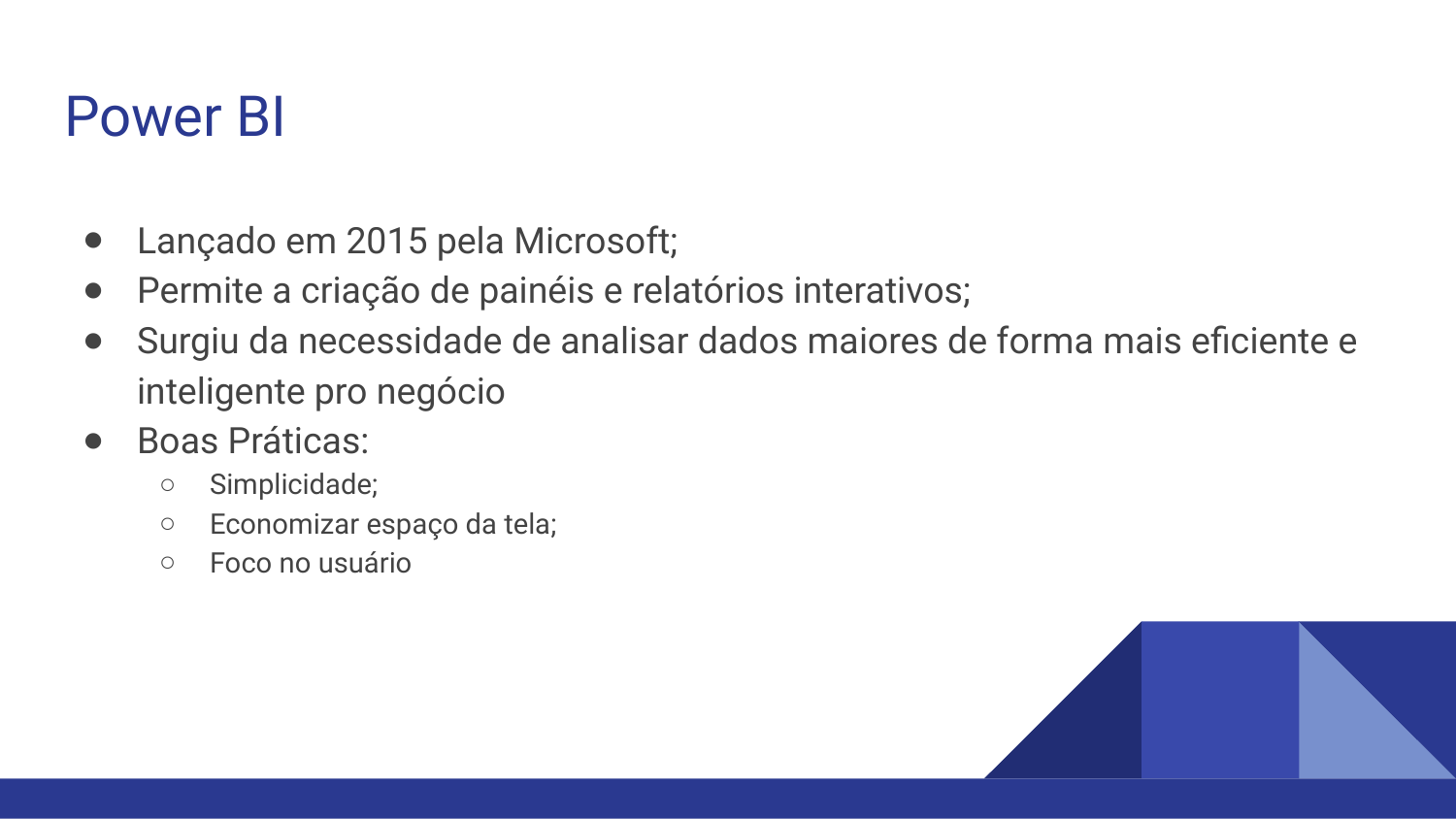

# Power BI
Lançado em 2015 pela Microsoft;
Permite a criação de painéis e relatórios interativos;
Surgiu da necessidade de analisar dados maiores de forma mais eficiente e inteligente pro negócio
Boas Práticas:
Simplicidade;
Economizar espaço da tela;
Foco no usuário